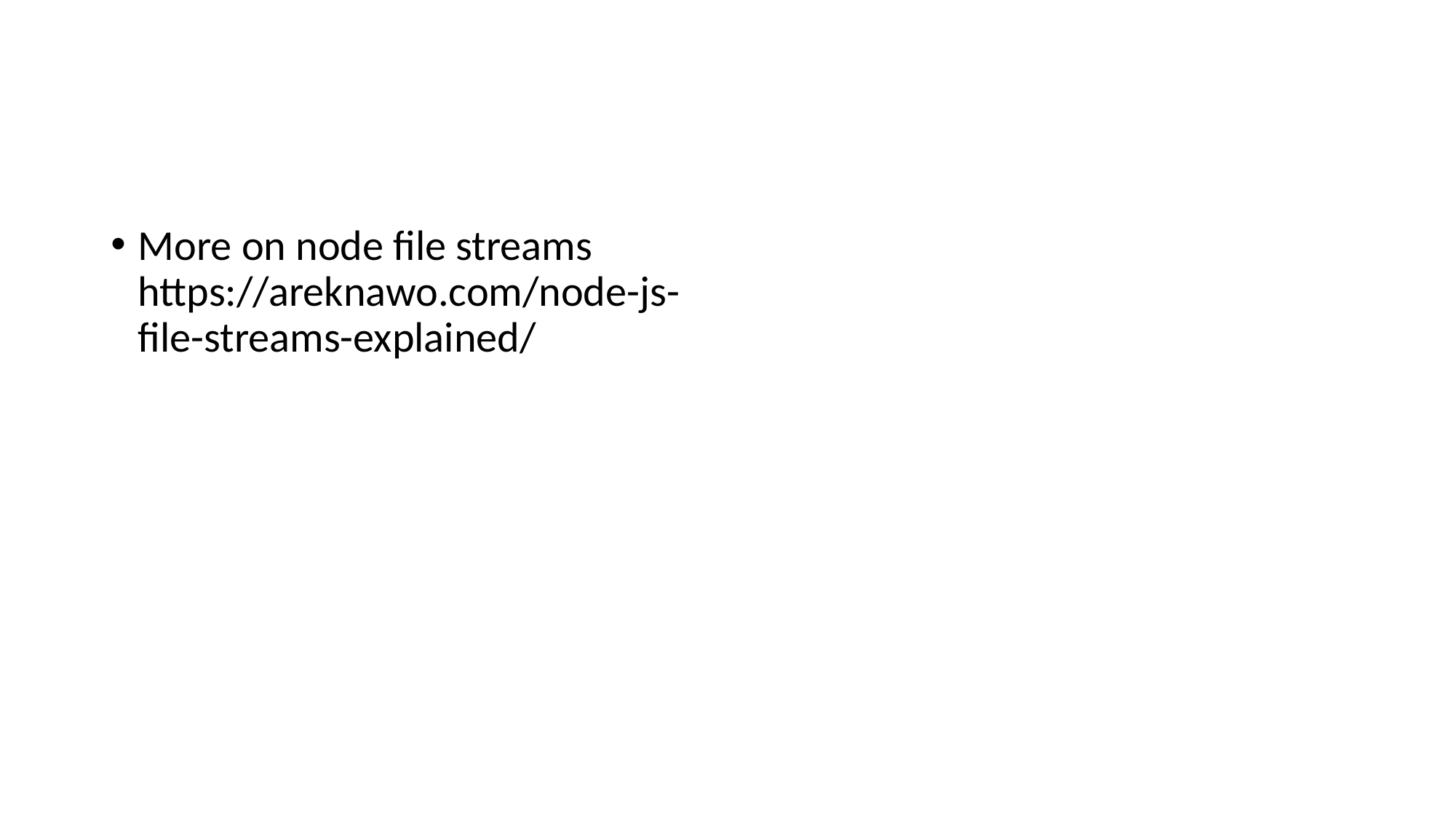

#
More on node file streams  https://areknawo.com/node-js-file-streams-explained/